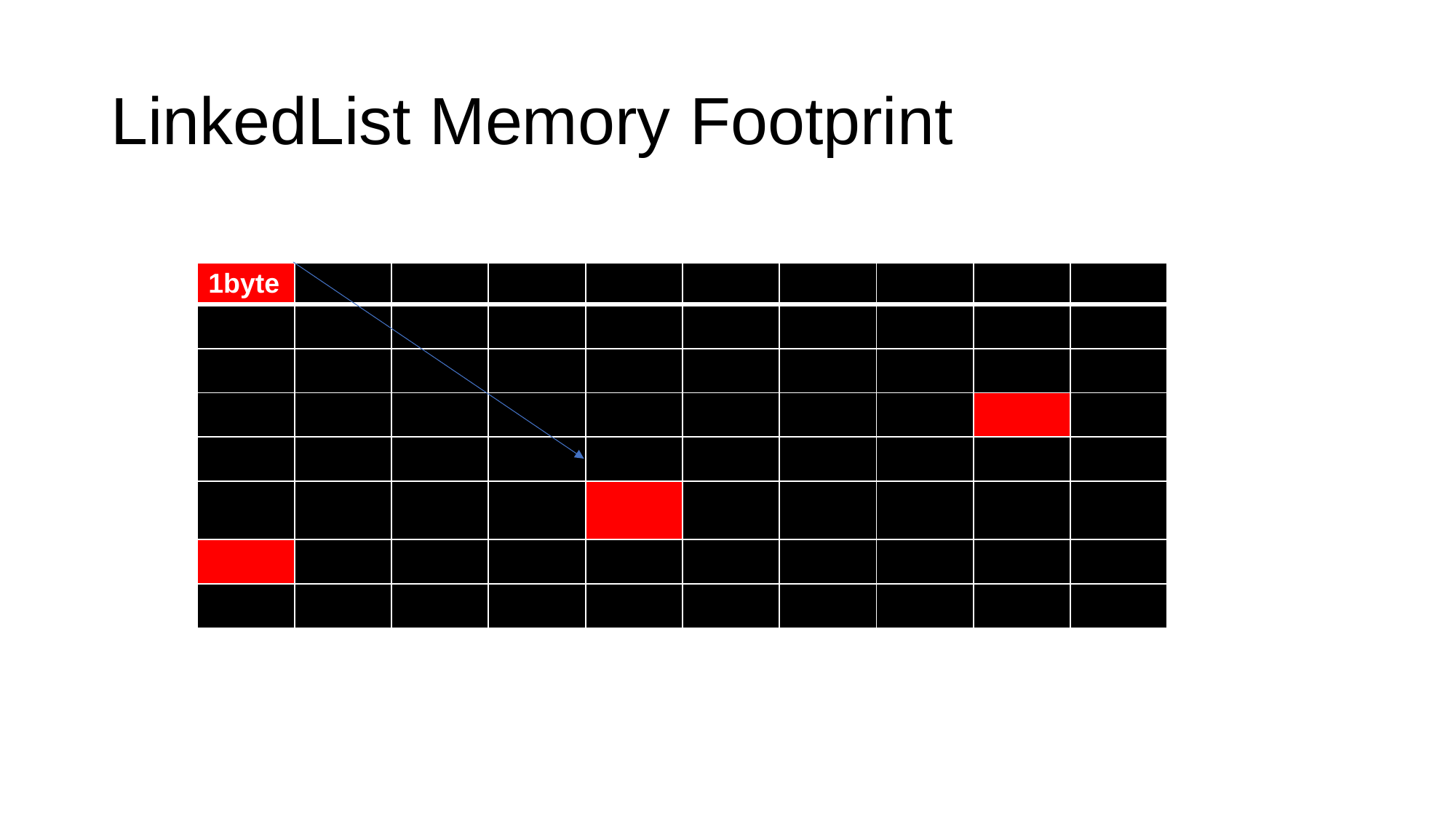

# LinkedList Memory Footprint
| 1byte |  |  |  |  |  |  |  |  |  |
| --- | --- | --- | --- | --- | --- | --- | --- | --- | --- |
|  |  |  |  |  |  |  |  |  |  |
|  |  |  |  |  |  |  |  |  |  |
|  |  |  |  |  |  |  |  |  |  |
|  |  |  |  |  |  |  |  |  |  |
|  |  |  |  |  |  |  |  |  |  |
|  |  |  |  |  |  |  |  |  |  |
|  |  |  |  |  |  |  |  |  |  |